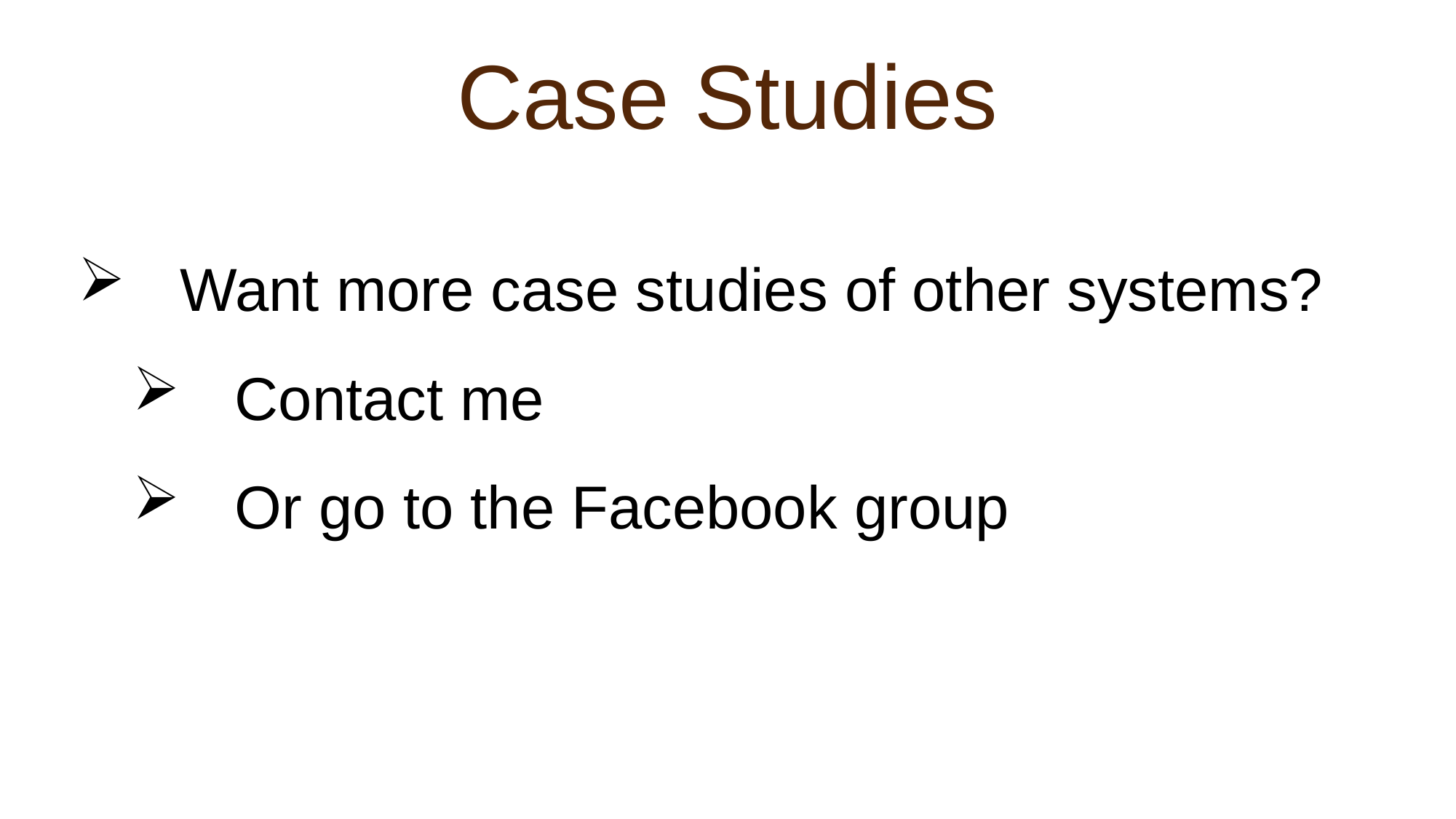

Case Studies
Want more case studies of other systems?
Contact me
Or go to the Facebook group